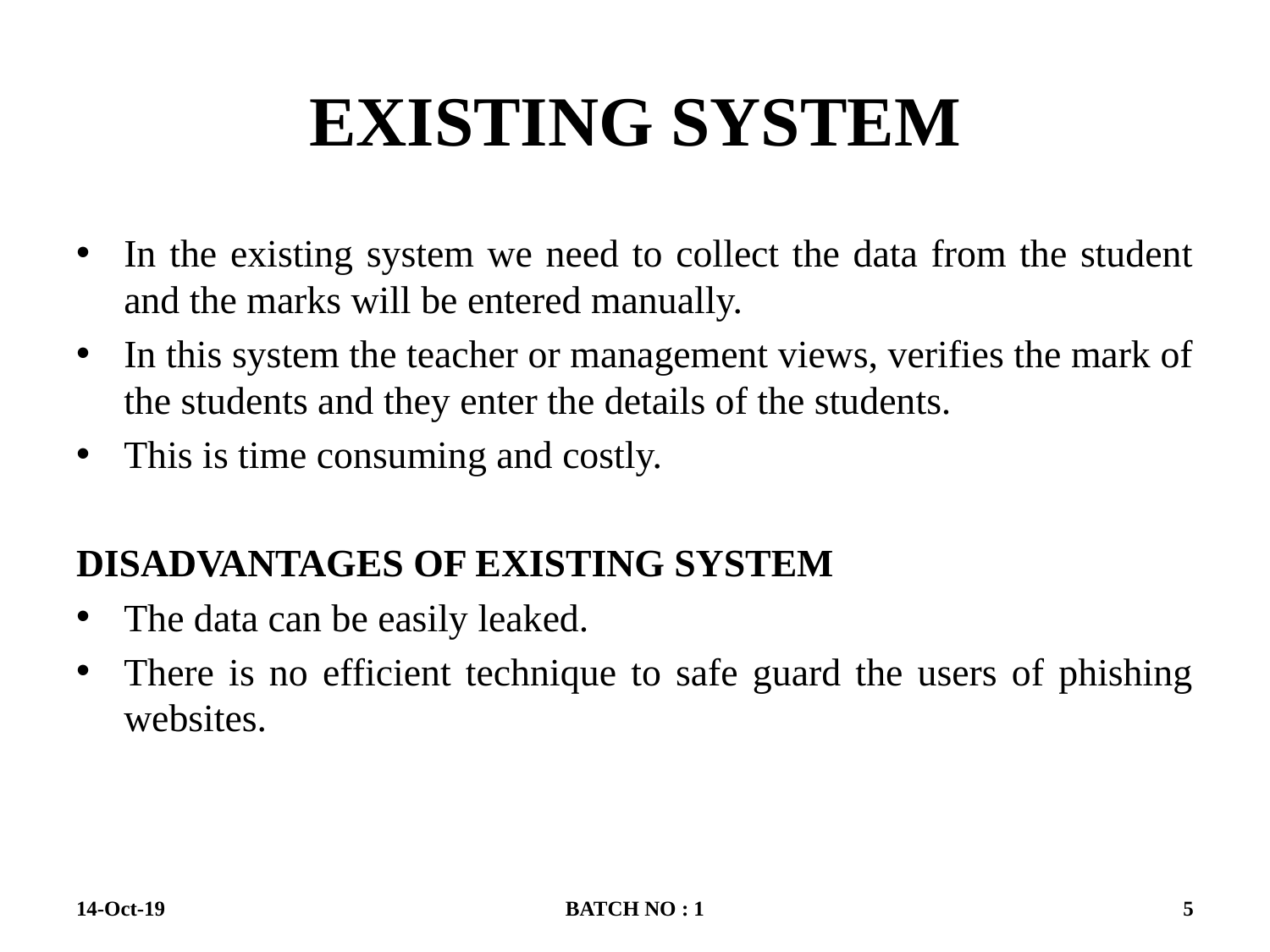

# EXISTING SYSTEM
In the existing system we need to collect the data from the student and the marks will be entered manually.
In this system the teacher or management views, verifies the mark of the students and they enter the details of the students.
This is time consuming and costly.

DISADVANTAGES OF EXISTING SYSTEM
The data can be easily leaked.
There is no efficient technique to safe guard the users of phishing websites.
14-Oct-19
BATCH NO : 1
5